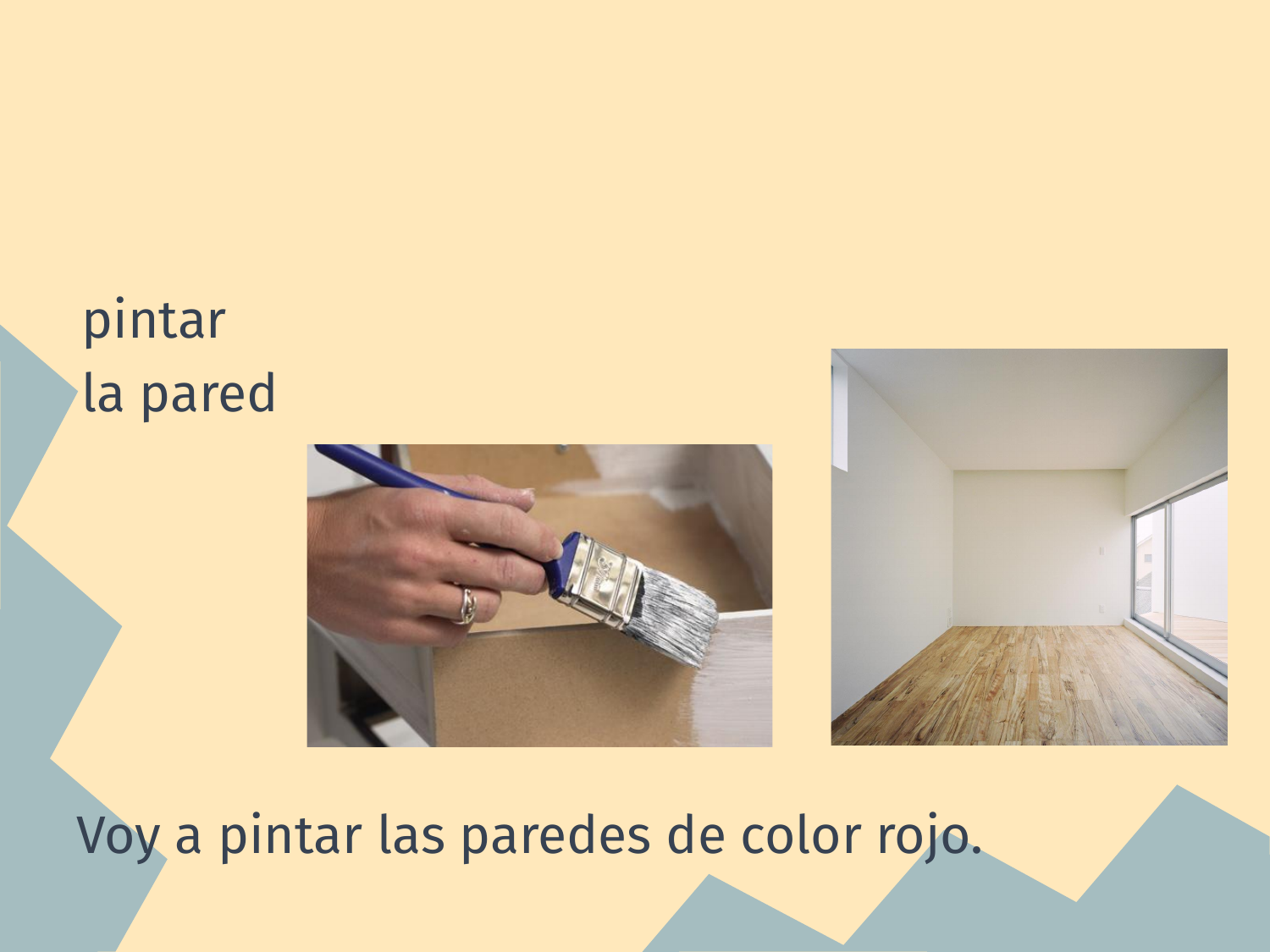

#
pintar
la pared

Voy a pintar las paredes de color rojo.